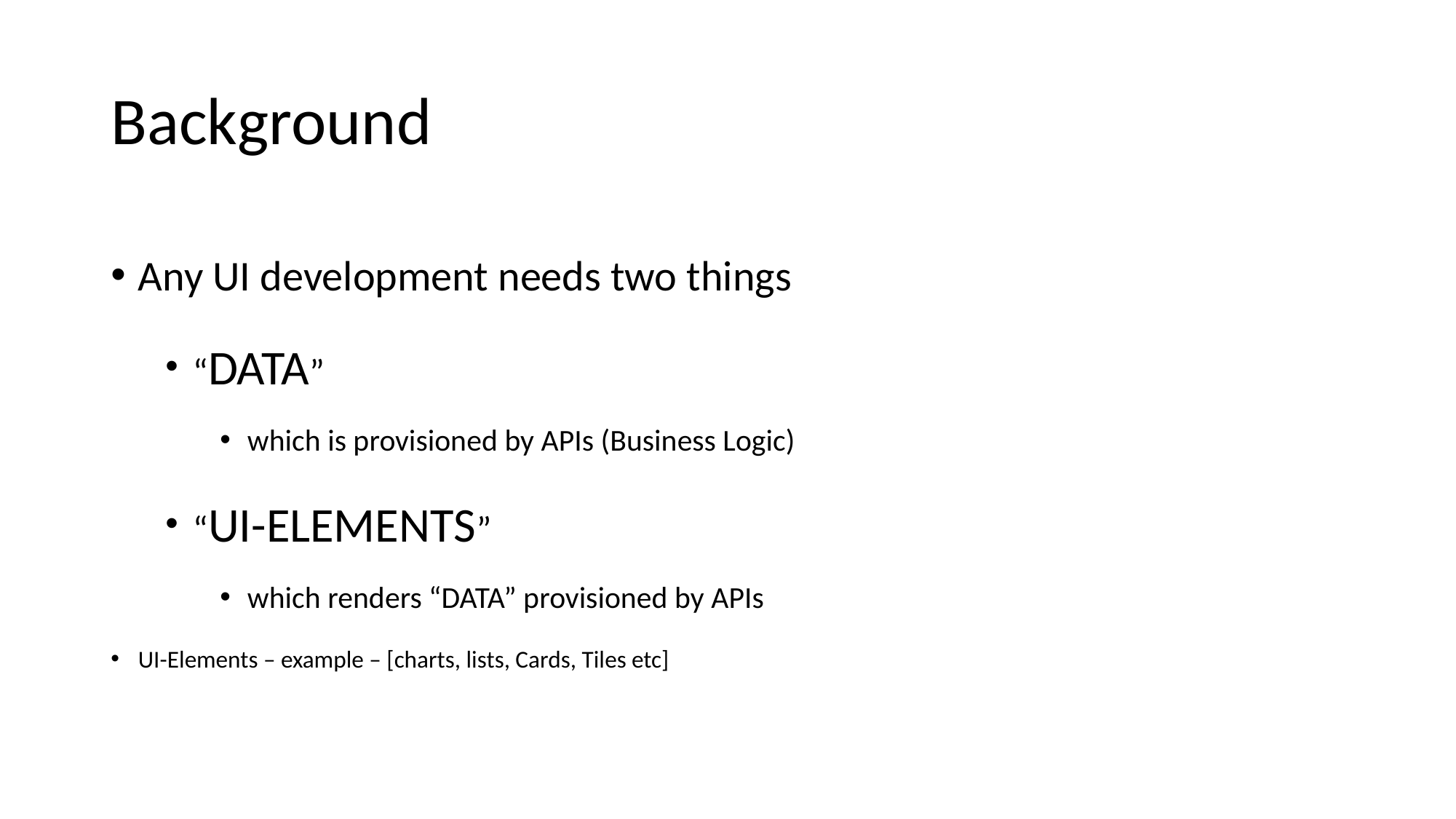

# Background
Any UI development needs two things
“DATA”
which is provisioned by APIs (Business Logic)
“UI-ELEMENTS”
which renders “DATA” provisioned by APIs
UI-Elements – example – [charts, lists, Cards, Tiles etc]